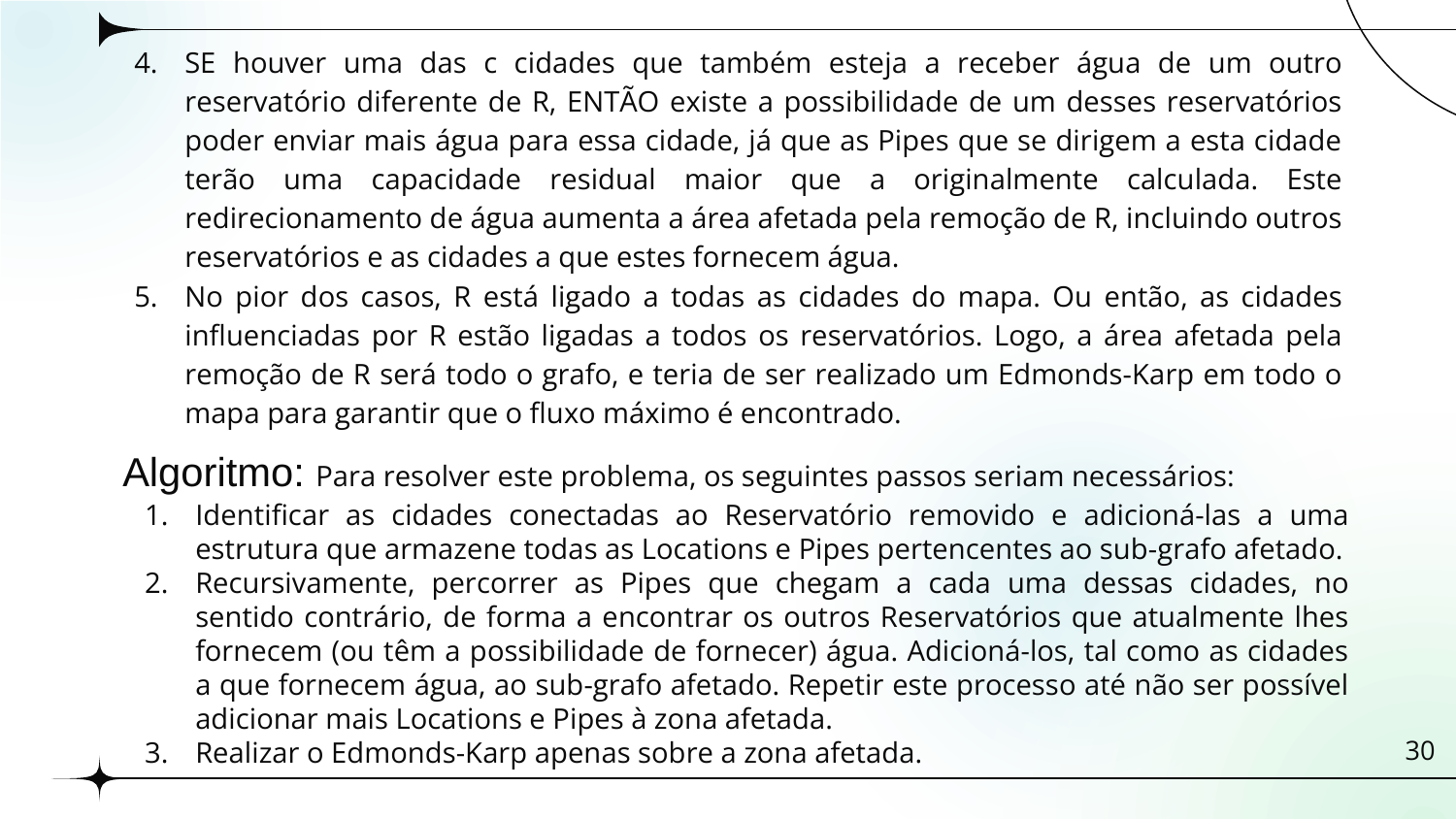

SE houver uma das c cidades que também esteja a receber água de um outro reservatório diferente de R, ENTÃO existe a possibilidade de um desses reservatórios poder enviar mais água para essa cidade, já que as Pipes que se dirigem a esta cidade terão uma capacidade residual maior que a originalmente calculada. Este redirecionamento de água aumenta a área afetada pela remoção de R, incluindo outros reservatórios e as cidades a que estes fornecem água.
No pior dos casos, R está ligado a todas as cidades do mapa. Ou então, as cidades influenciadas por R estão ligadas a todos os reservatórios. Logo, a área afetada pela remoção de R será todo o grafo, e teria de ser realizado um Edmonds-Karp em todo o mapa para garantir que o fluxo máximo é encontrado.
Algoritmo: Para resolver este problema, os seguintes passos seriam necessários:
Identificar as cidades conectadas ao Reservatório removido e adicioná-las a uma estrutura que armazene todas as Locations e Pipes pertencentes ao sub-grafo afetado.
Recursivamente, percorrer as Pipes que chegam a cada uma dessas cidades, no sentido contrário, de forma a encontrar os outros Reservatórios que atualmente lhes fornecem (ou têm a possibilidade de fornecer) água. Adicioná-los, tal como as cidades a que fornecem água, ao sub-grafo afetado. Repetir este processo até não ser possível adicionar mais Locations e Pipes à zona afetada.
Realizar o Edmonds-Karp apenas sobre a zona afetada.
30